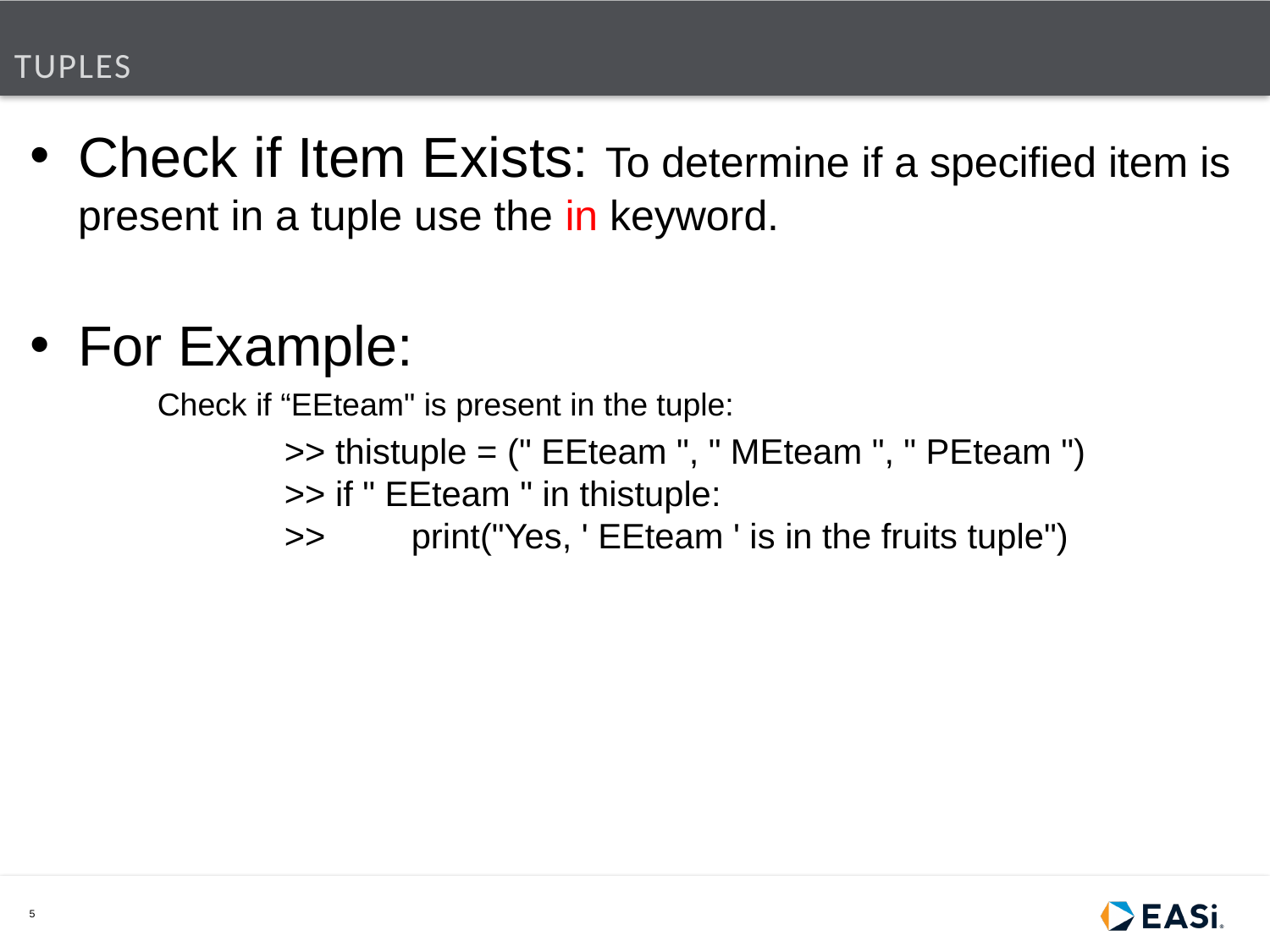

# TUPLES
Check if Item Exists: To determine if a specified item is present in a tuple use the in keyword.

For Example:
	Check if “EEteam" is present in the tuple:
>> thistuple = (" EEteam ", " MEteam ", " PEteam ")
>> if " EEteam " in thistuple:
>> 	print("Yes, ' EEteam ' is in the fruits tuple")

5